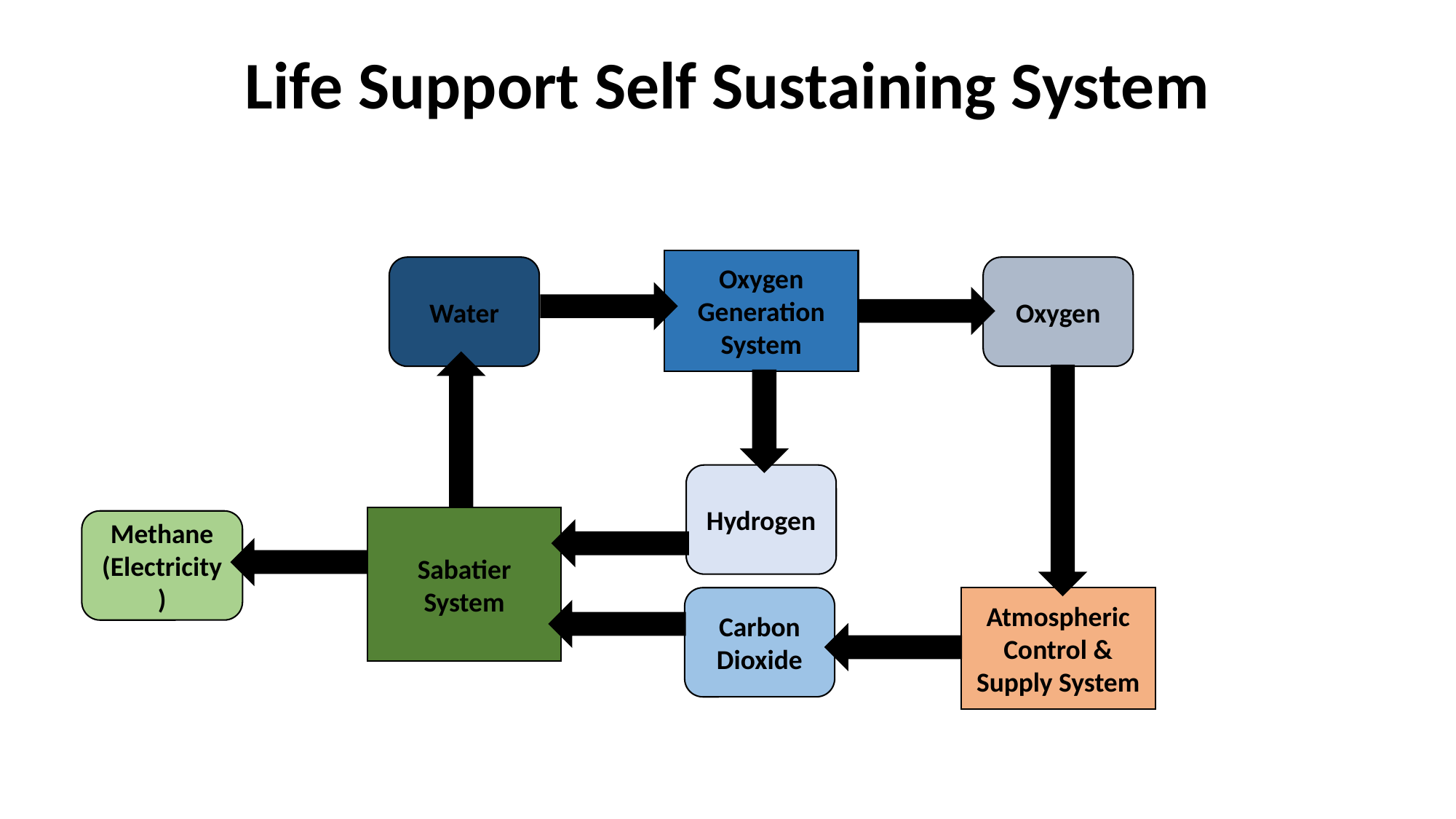

# Life Support Self Sustaining System
Oxygen Generation System
Water
Oxygen

Hydrogen
Sabatier System
Methane (Electricity)

Carbon Dioxide
Atmospheric Control & Supply System